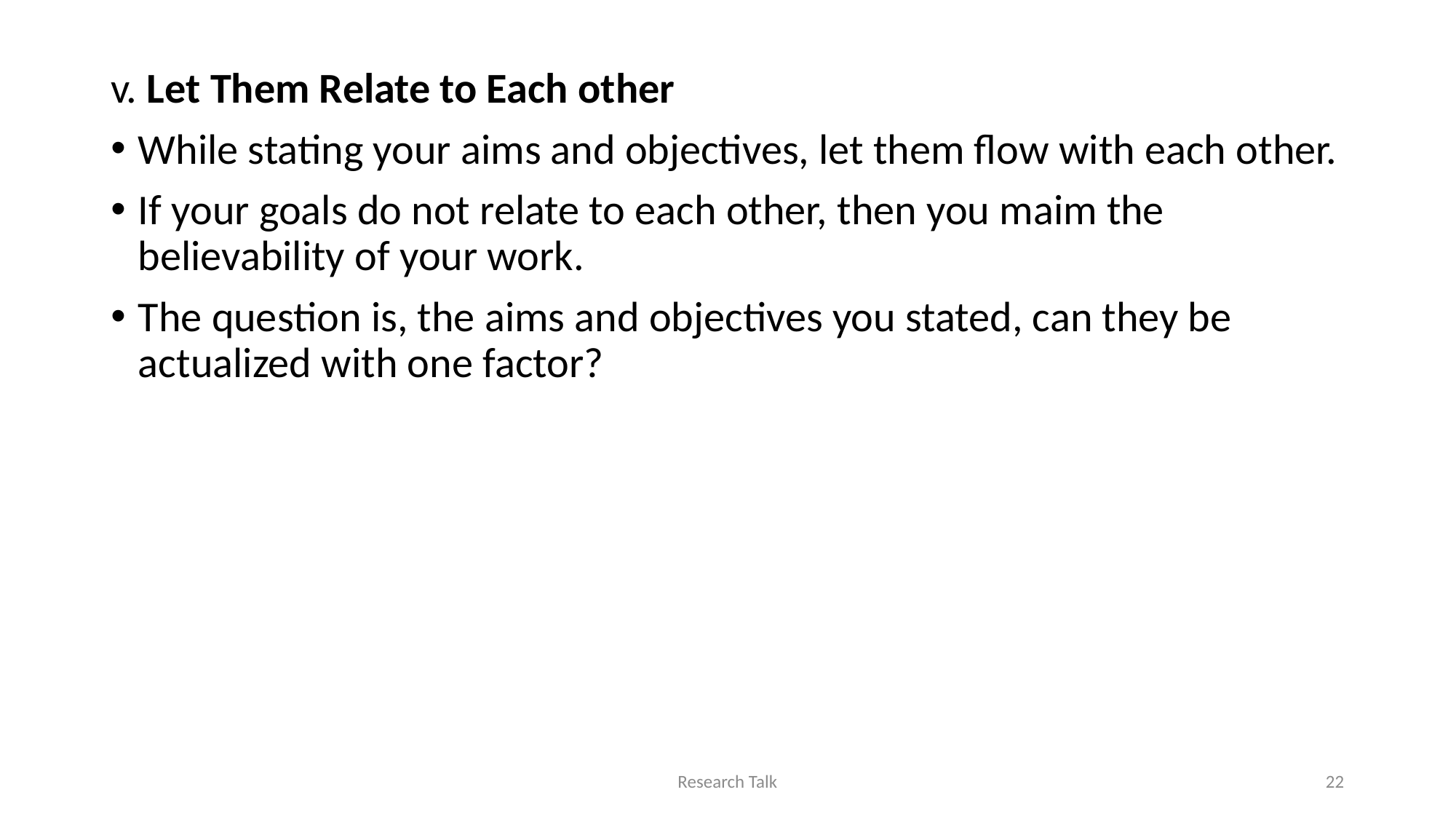

v. Let Them Relate to Each other
While stating your aims and objectives, let them flow with each other.
If your goals do not relate to each other, then you maim the believability of your work.
The question is, the aims and objectives you stated, can they be actualized with one factor?
Research Talk
22